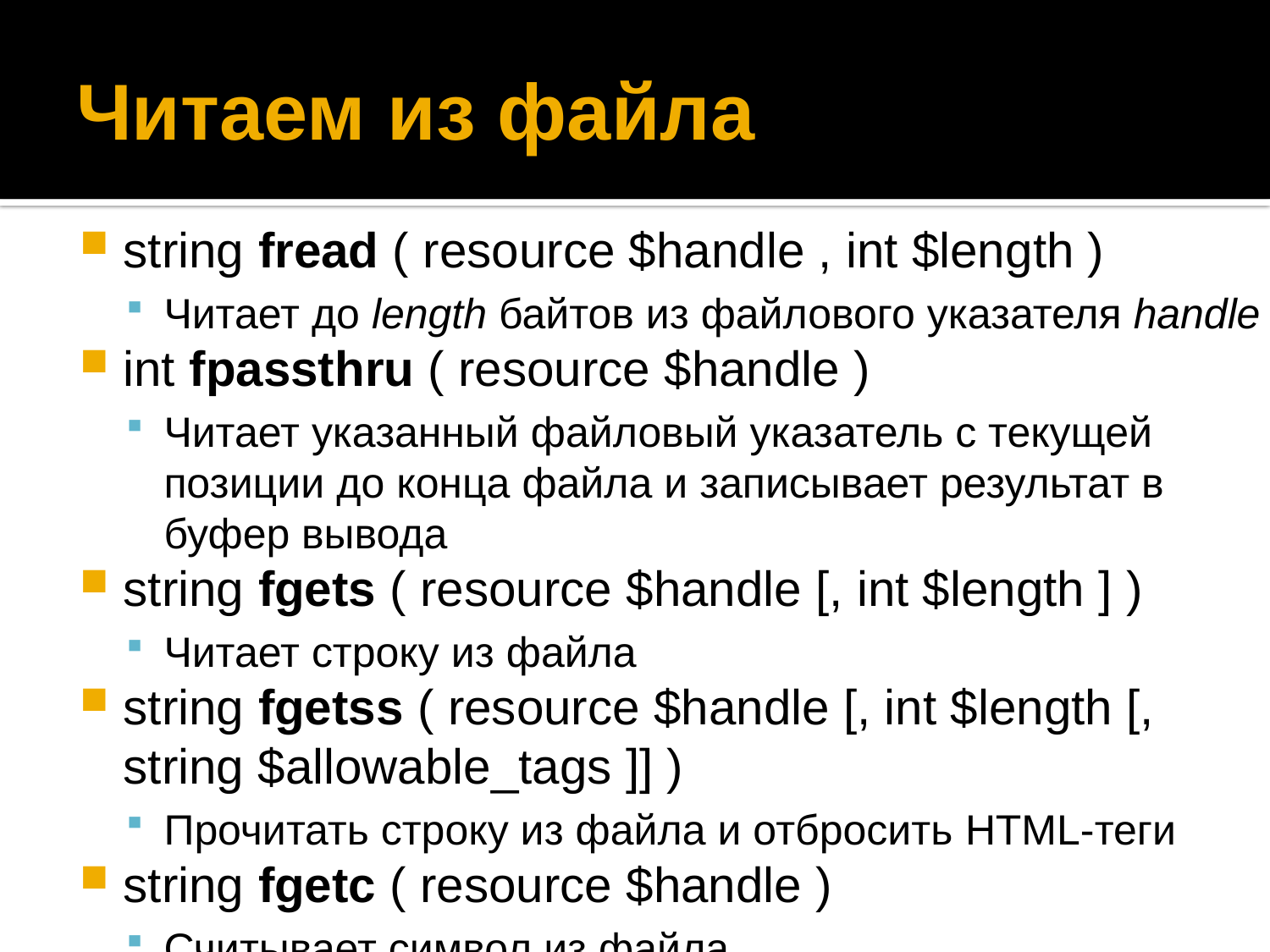

# Читаем из файла
string fread ( resource $handle , int $length )
Читает до length байтов из файлового указателя handle
int fpassthru ( resource $handle )
Читает указанный файловый указатель с текущей позиции до конца файла и записывает результат в буфер вывода
string fgets ( resource $handle [, int $length ] )
Читает строку из файла
string fgetss ( resource $handle [, int $length [, string $allowable_tags ]] )
Прочитать строку из файла и отбросить HTML-теги
string fgetc ( resource $handle )
Считывает символ из файла